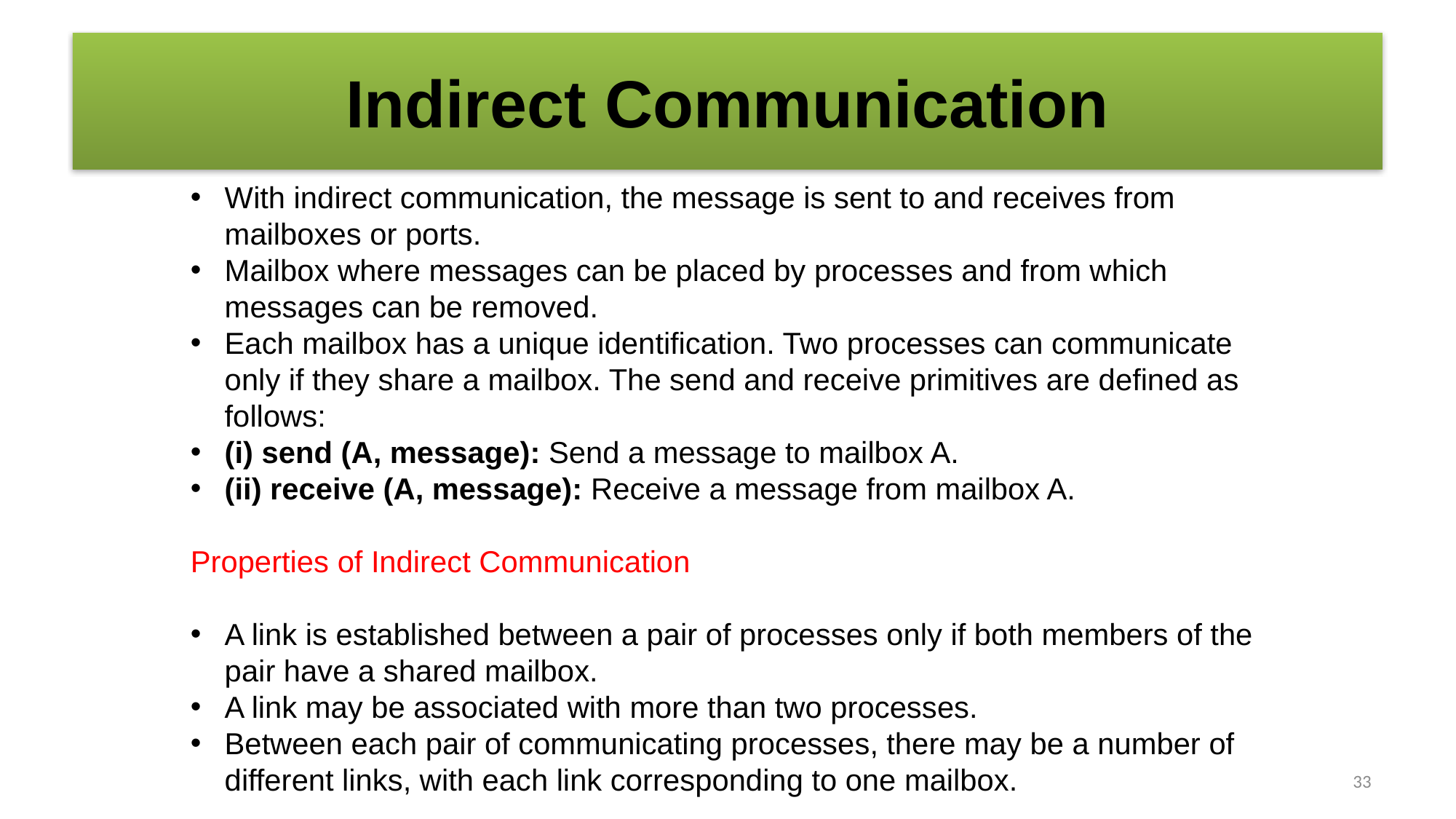

# Indirect Communication
With indirect communication, the message is sent to and receives from mailboxes or ports.
Mailbox where messages can be placed by processes and from which messages can be removed.
Each mailbox has a unique identification. Two processes can communicate only if they share a mailbox. The send and receive primitives are defined as follows:
(i) send (A, message): Send a message to mailbox A.
(ii) receive (A, message): Receive a message from mailbox A.

Properties of Indirect Communication

A link is established between a pair of processes only if both members of the pair have a shared mailbox.
A link may be associated with more than two processes.
Between each pair of communicating processes, there may be a number of different links, with each link corresponding to one mailbox.
33